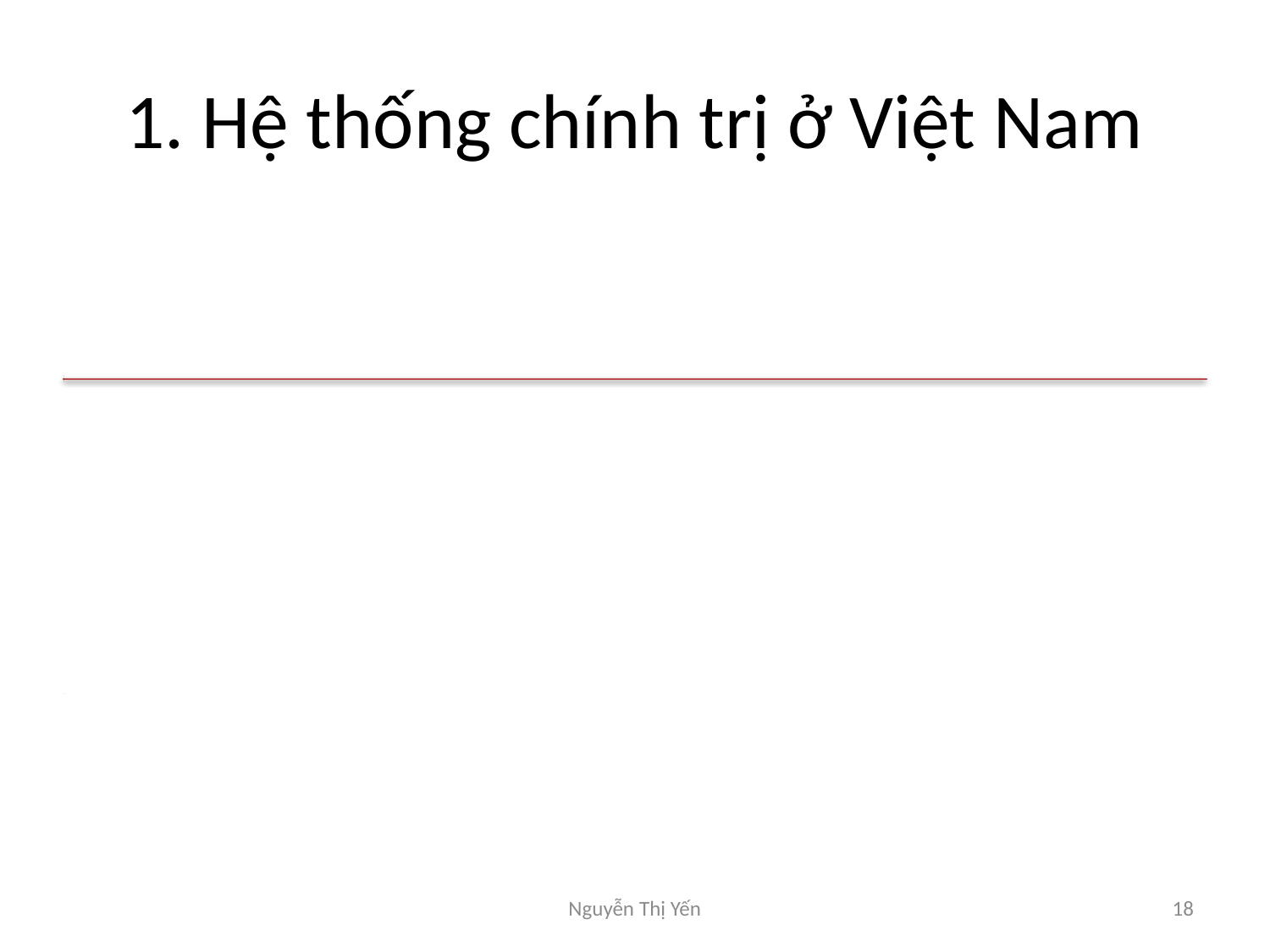

# 1. Hệ thống chính trị ở Việt Nam

Nguyễn Thị Yến
18